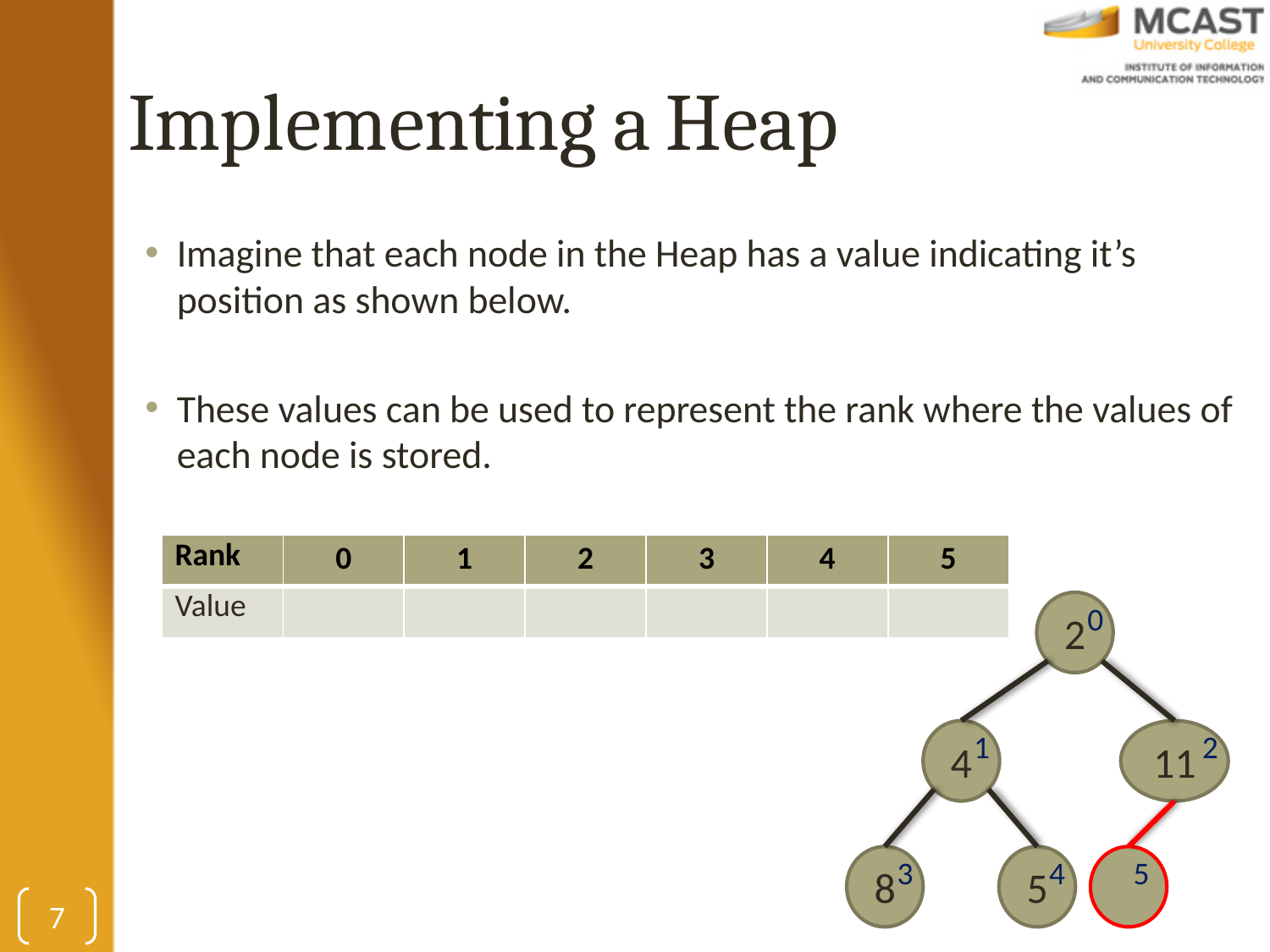

# Implementing a Heap
Imagine that each node in the Heap has a value indicating it’s position as shown below.

These values can be used to represent the rank where the values of each node is stored.

| Rank | 0 | 1 | 2 | 3 | 4 | 5 |
| --- | --- | --- | --- | --- | --- | --- |
| Value |  |  |  |  |  |  |
2
0
2
4
1
11
8
5
4

5
3
7